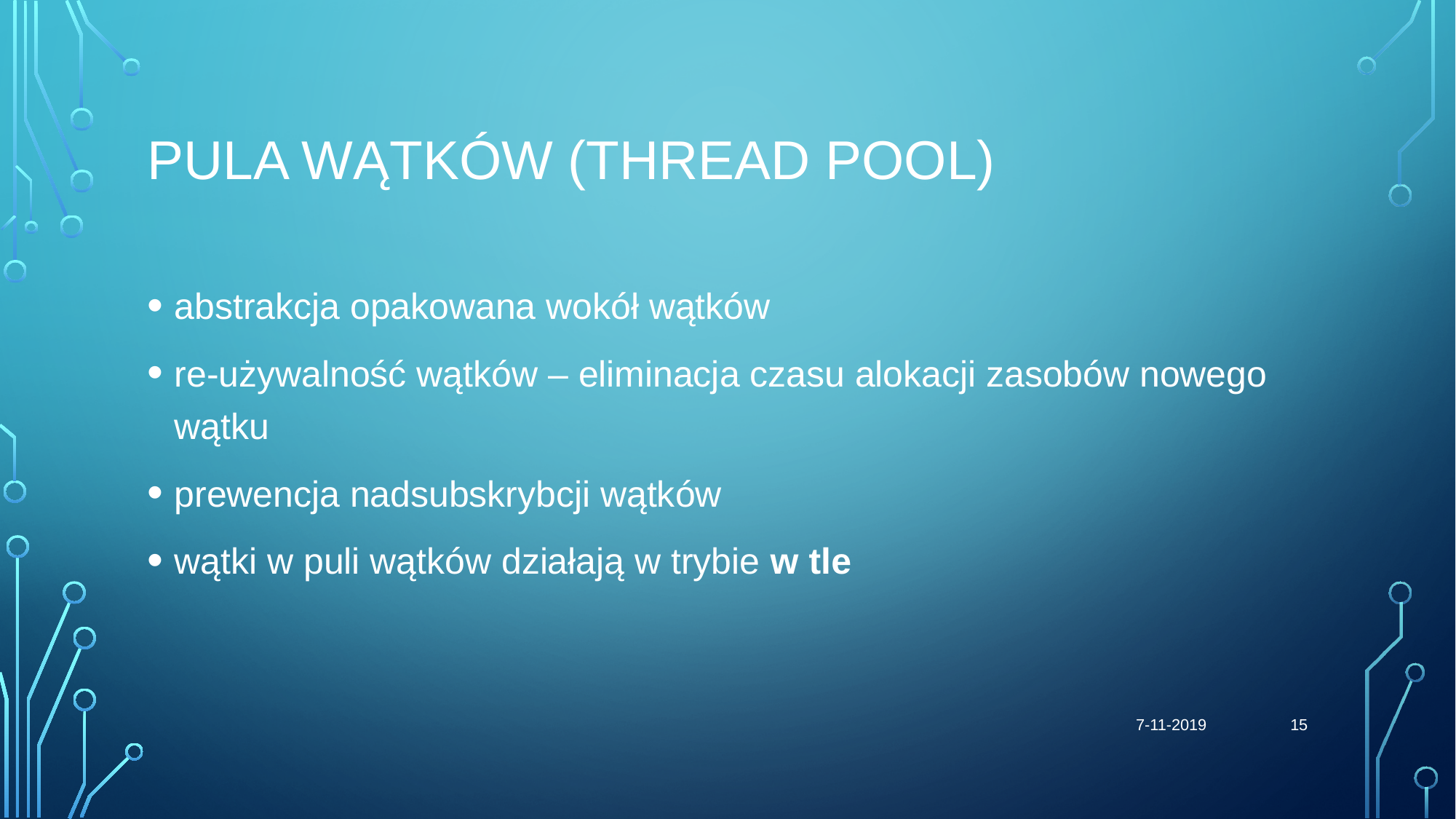

# Pula wątków (Thread Pool)
abstrakcja opakowana wokół wątków
re-używalność wątków – eliminacja czasu alokacji zasobów nowego wątku
prewencja nadsubskrybcji wątków
wątki w puli wątków działają w trybie w tle

15
7-11-2019